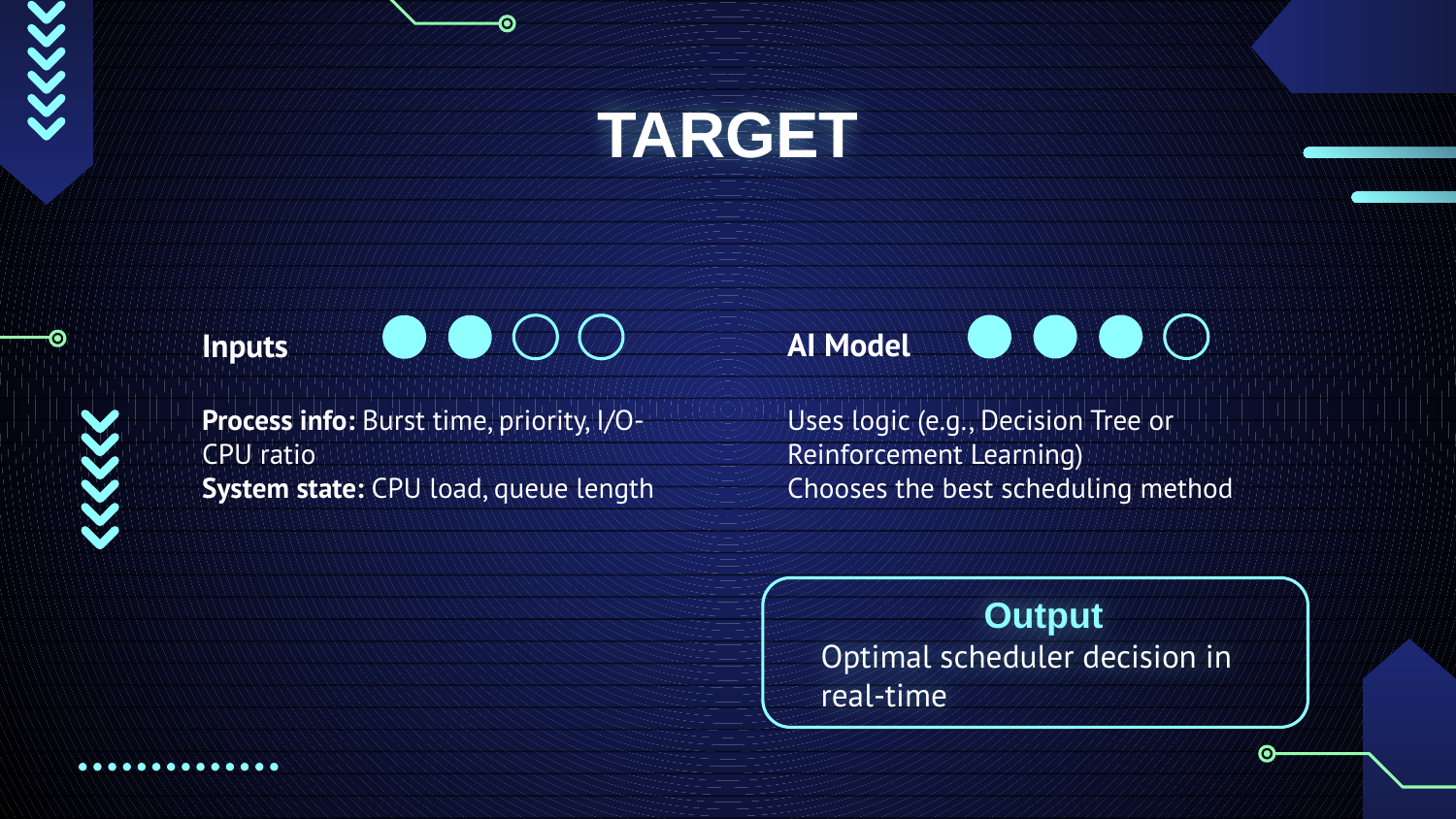

# TARGET

AI Model

Uses logic (e.g., Decision Tree or Reinforcement Learning)
Chooses the best scheduling method
Inputs

Process info: Burst time, priority, I/O-CPU ratio
System state: CPU load, queue length

Output
Optimal scheduler decision in real-time